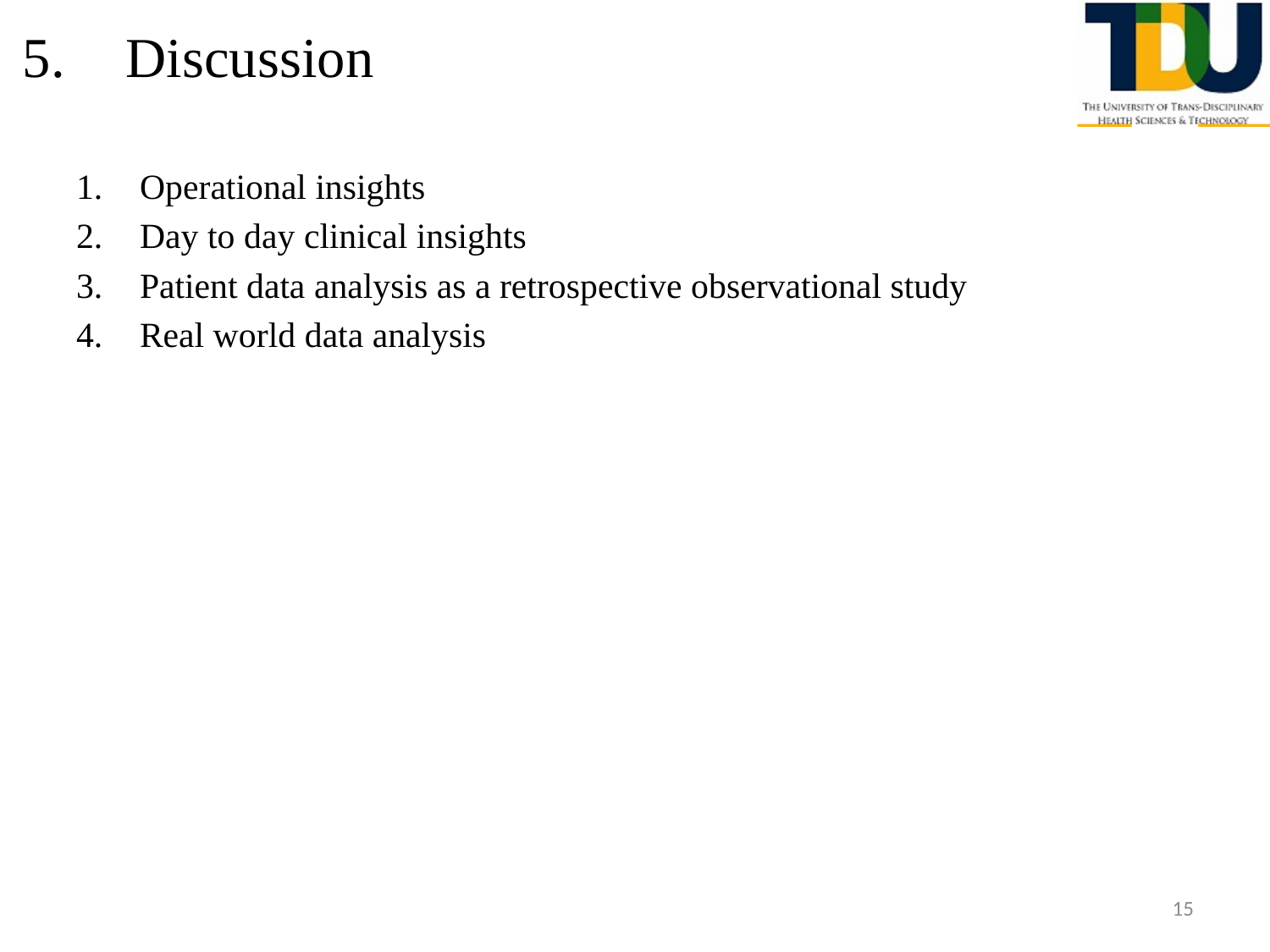

# Discussion
Operational insights
Day to day clinical insights
Patient data analysis as a retrospective observational study
Real world data analysis

15